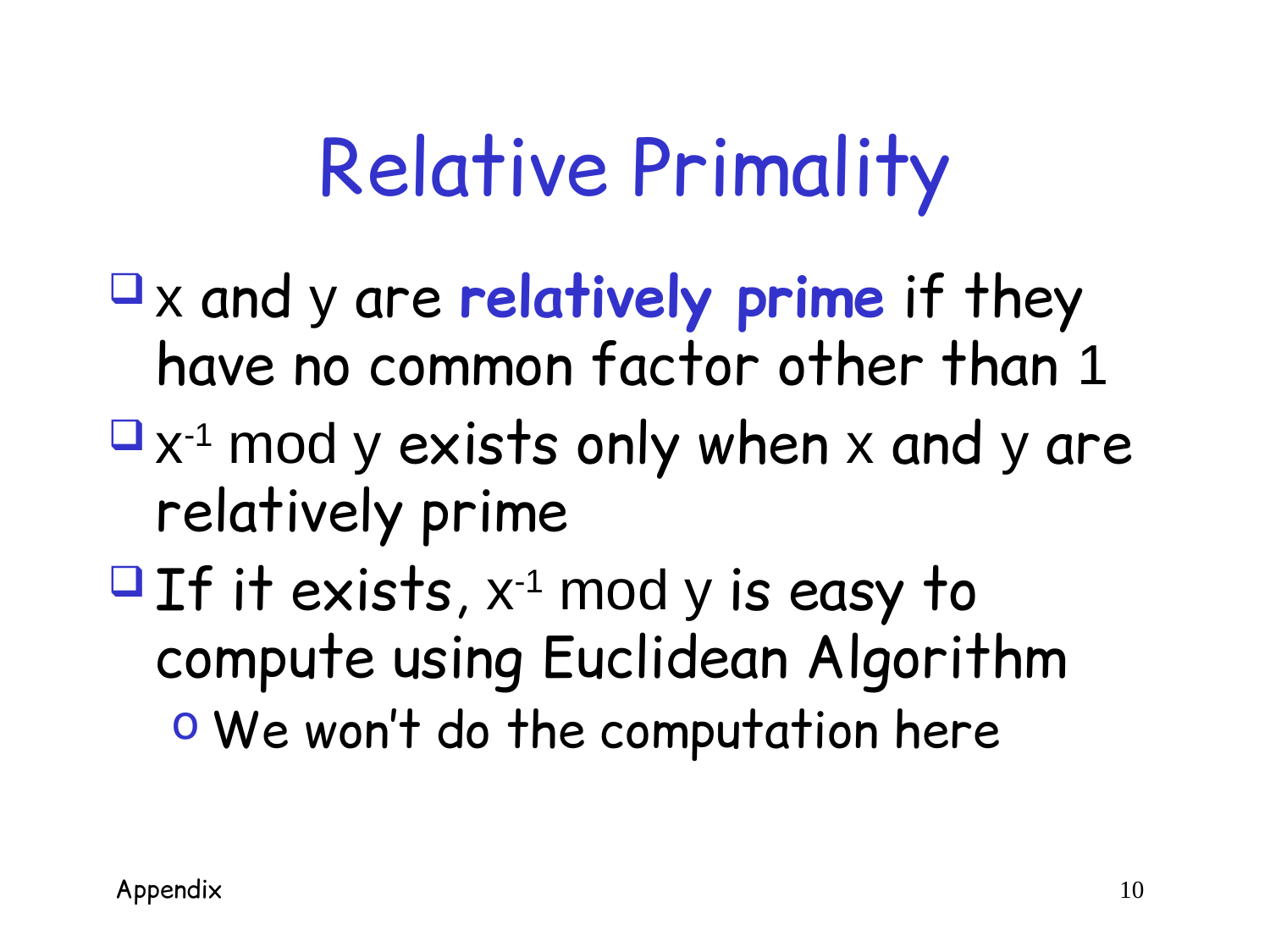

# Relative Primality
x and y are relatively prime if they have no common factor other than 1
x-1 mod y exists only when x and y are relatively prime
If it exists, x-1 mod y is easy to compute using Euclidean Algorithm
We won’t do the computation here
 Appendix                                                                                                                         10